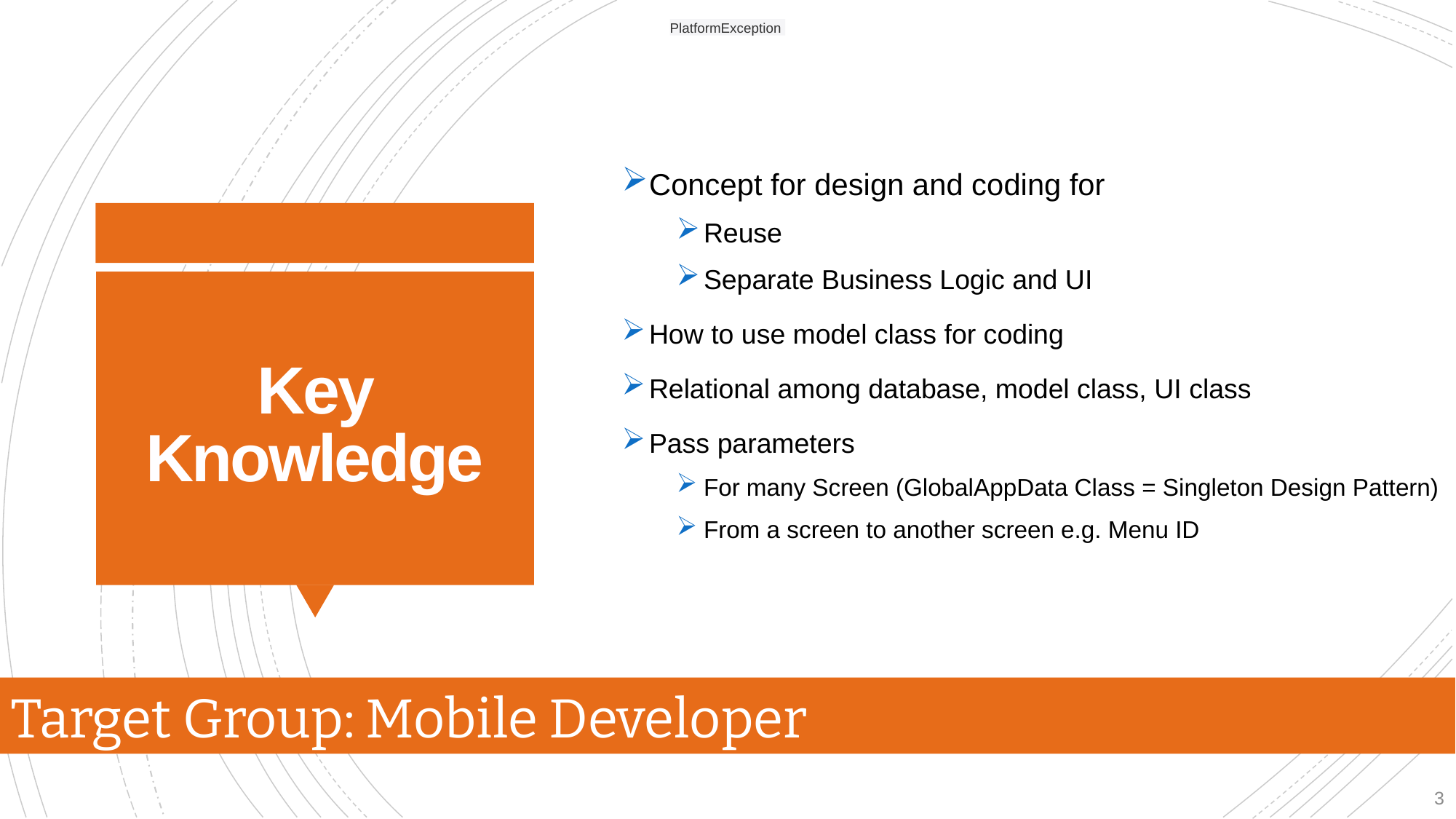

PlatformException
Concept for design and coding for
Reuse
Separate Business Logic and UI
How to use model class for coding
Relational among database, model class, UI class
Pass parameters
For many Screen (GlobalAppData Class = Singleton Design Pattern)
From a screen to another screen e.g. Menu ID

# Key Knowledge
Target Group: Mobile Developer
3